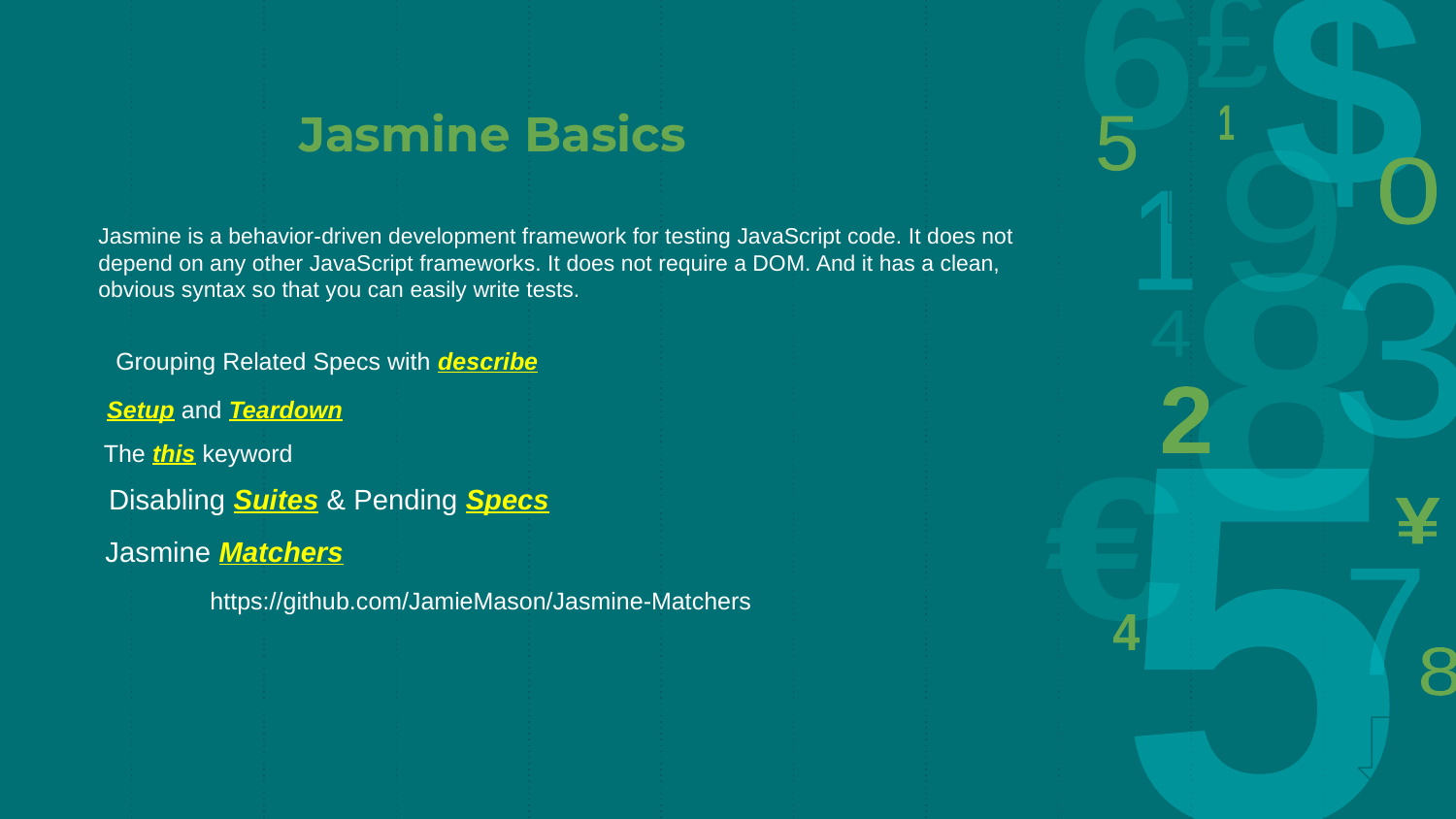

Jasmine Basics
Jasmine is a behavior-driven development framework for testing JavaScript code. It does not depend on any other JavaScript frameworks. It does not require a DOM. And it has a clean, obvious syntax so that you can easily write tests.
Grouping Related Specs with describe
Setup and Teardown
The this keyword
Disabling Suites & Pending Specs
Jasmine Matchers
https://github.com/JamieMason/Jasmine-Matchers